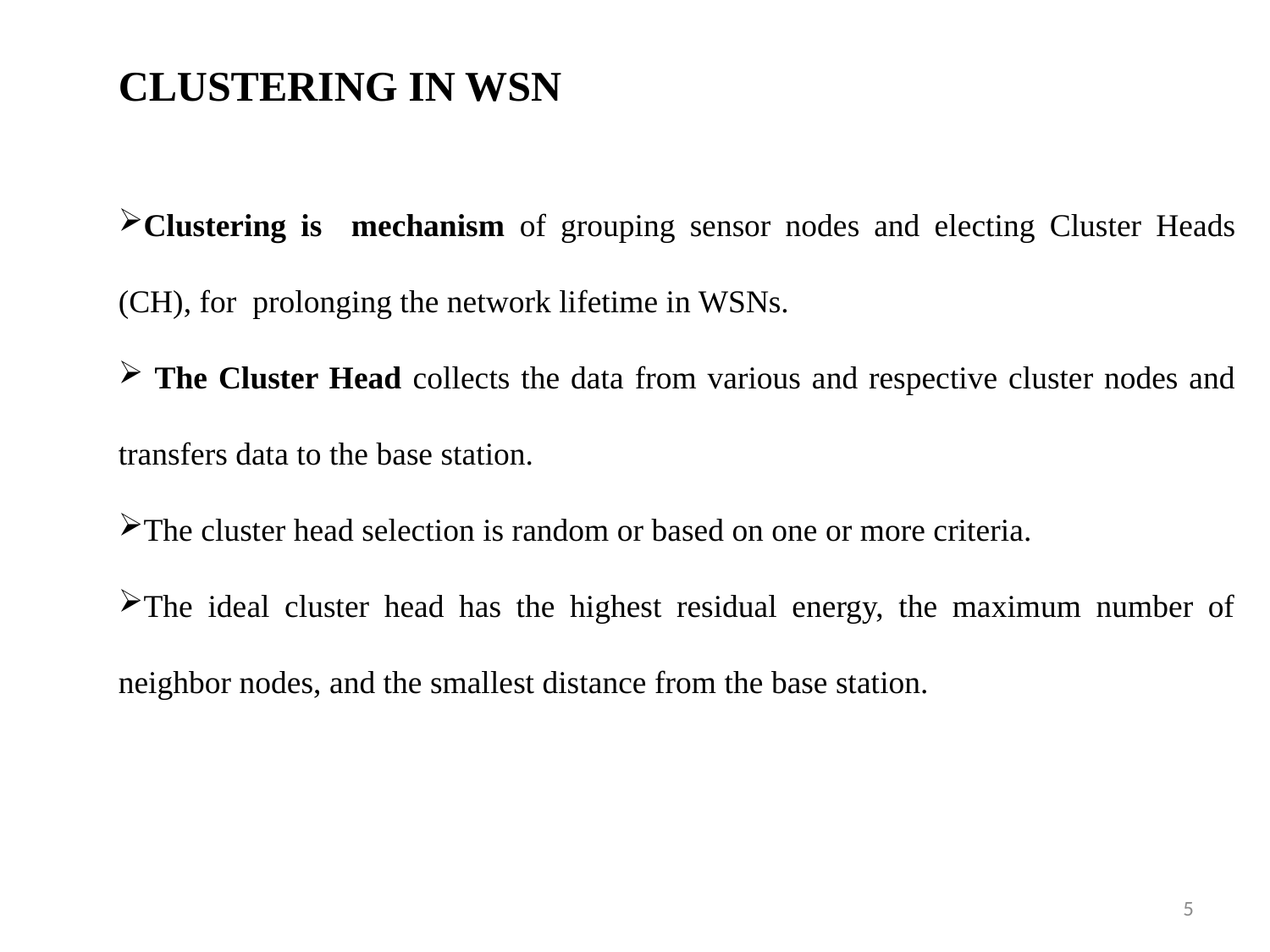

CLUSTERING IN WSN

Clustering is  mechanism of grouping sensor nodes and electing Cluster Heads (CH), for  prolonging the network lifetime in WSNs.
 The Cluster Head collects the data from various and respective cluster nodes and transfers data to the base station.
The cluster head selection is random or based on one or more criteria.
The ideal cluster head has the highest residual energy, the maximum number of neighbor nodes, and the smallest distance from the base station.

5